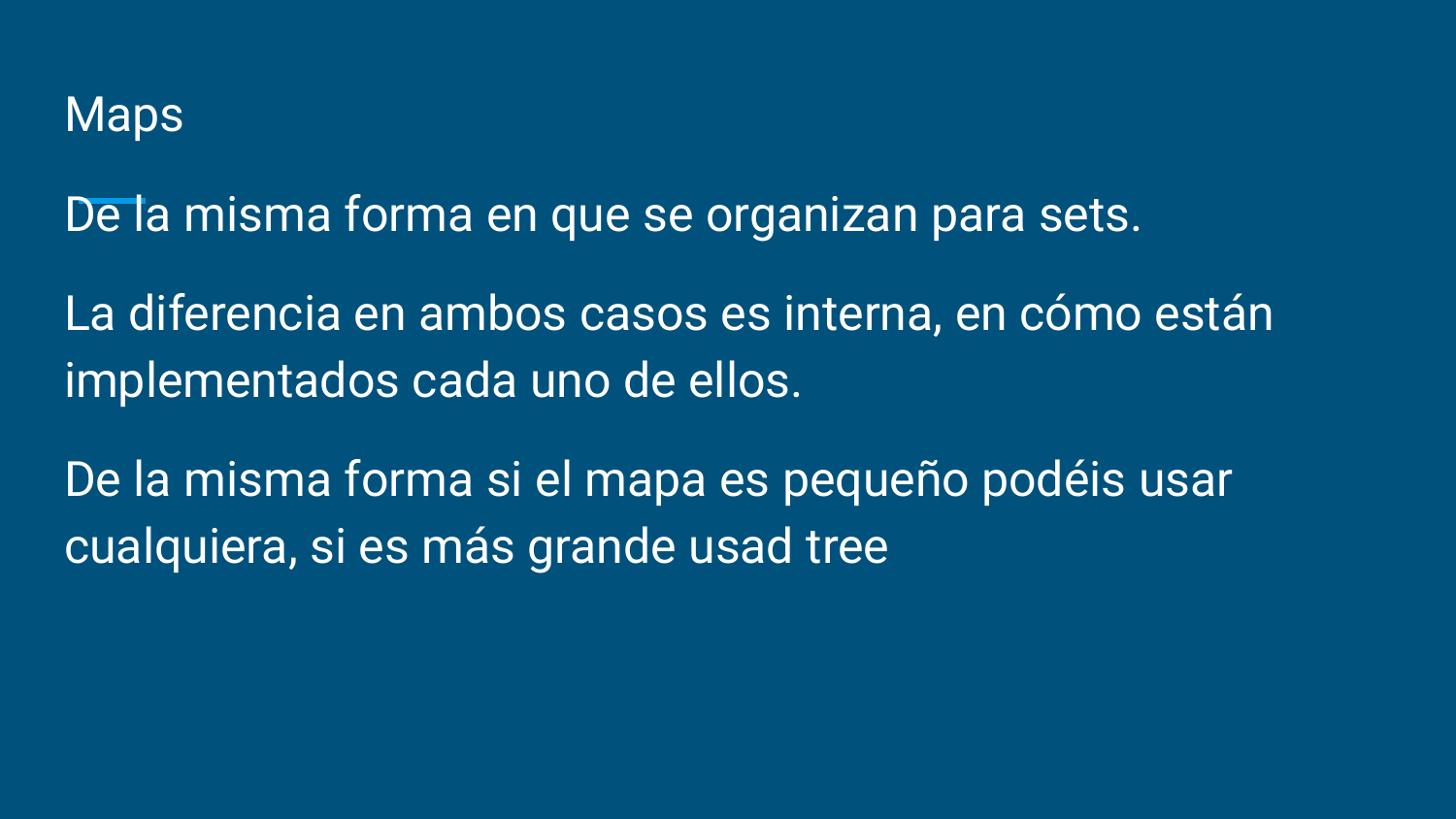

Maps
De la misma forma en que se organizan para sets.
La diferencia en ambos casos es interna, en cómo están implementados cada uno de ellos.
De la misma forma si el mapa es pequeño podéis usar cualquiera, si es más grande usad tree